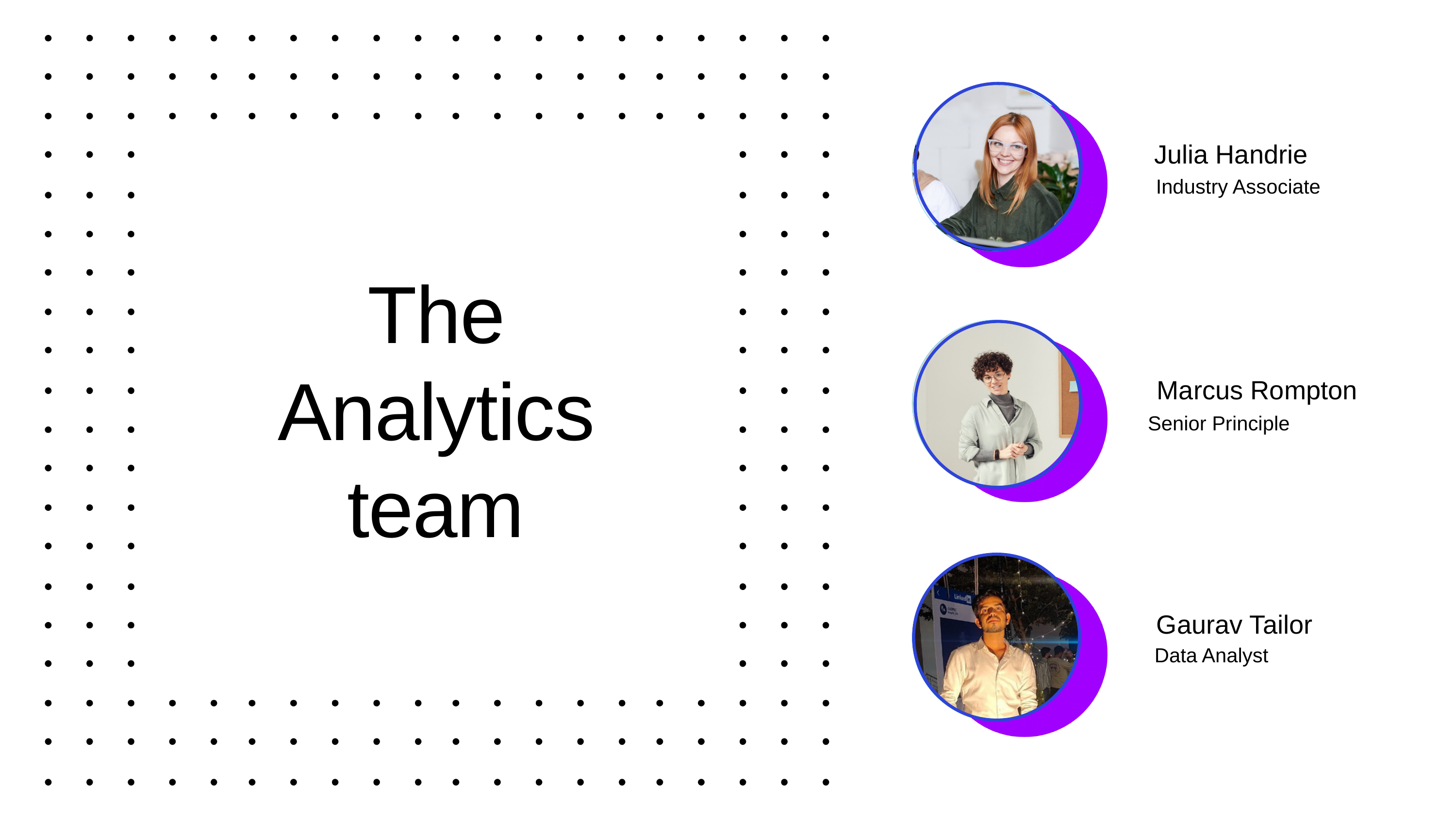

Julia Handrie

Industry Associate

The Analytics team

Marcus Rompton
Senior Principle

Gaurav Tailor

Data Analyst